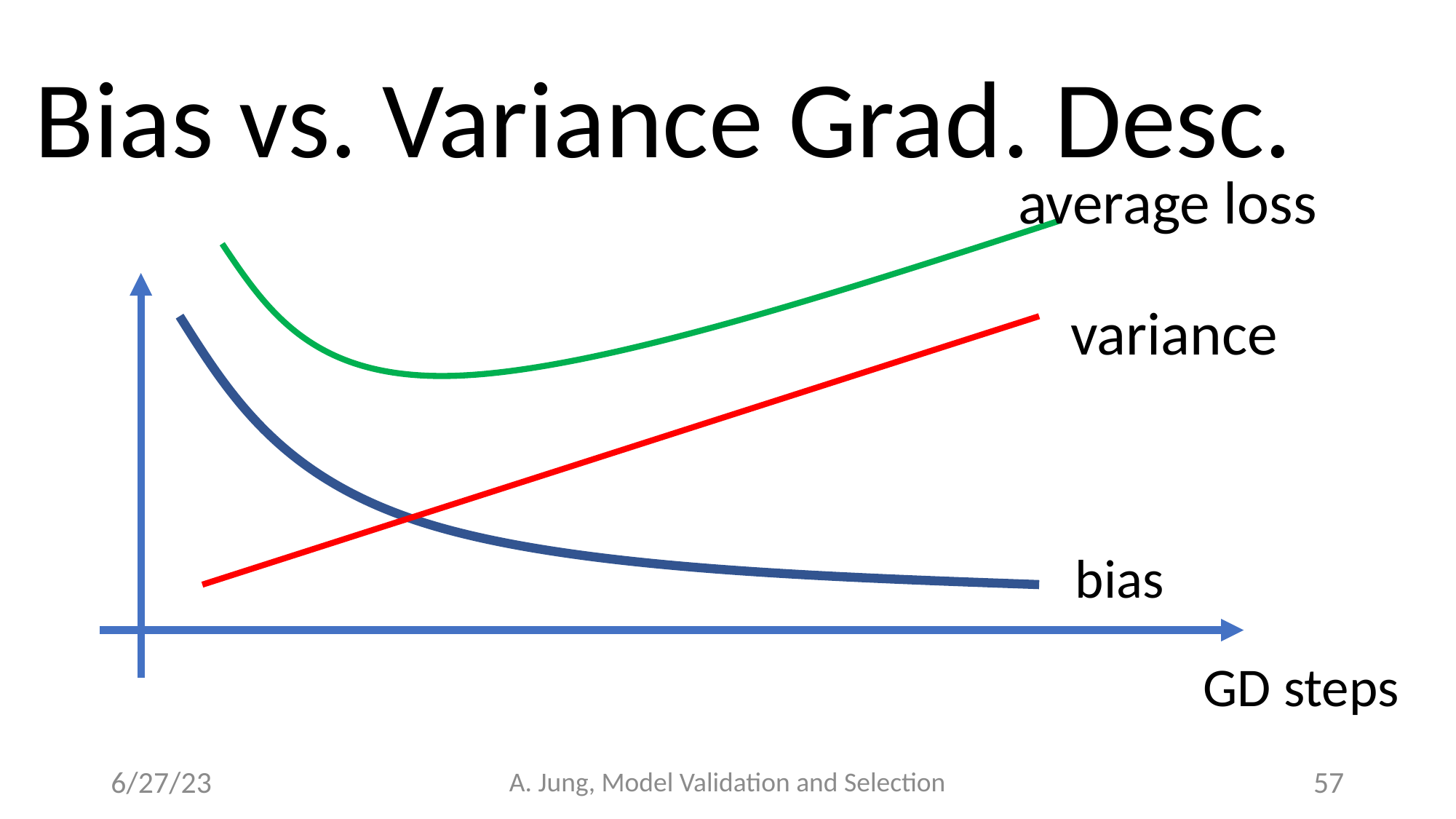

# Bias vs. Variance Grad. Desc.
average loss

variance

bias
GD steps
6/27/23
A. Jung, Model Validation and Selection
57